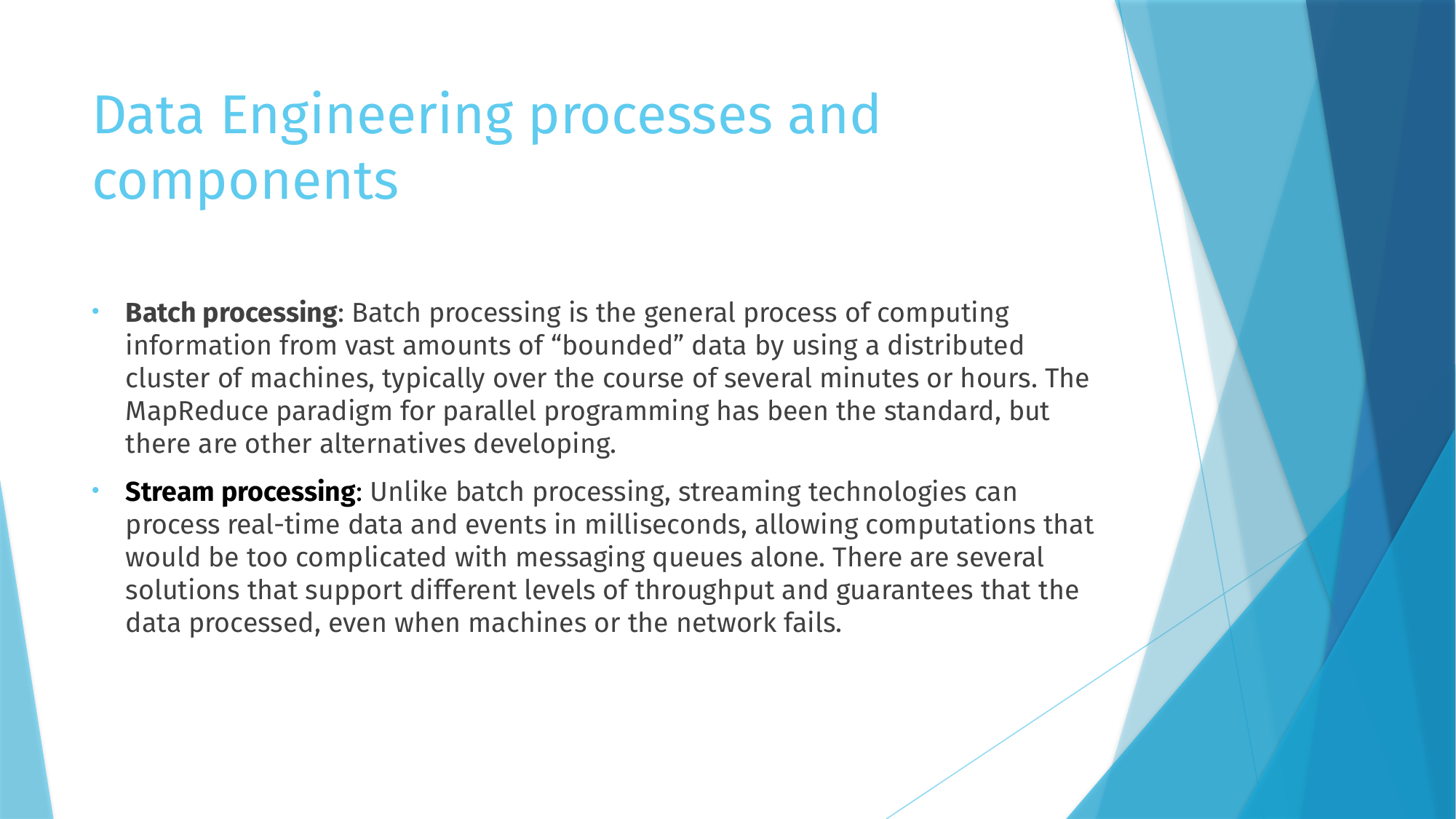

# Data Engineering processes and components
Batch processing: Batch processing is the general process of computing information from vast amounts of “bounded” data by using a distributed cluster of machines, typically over the course of several minutes or hours. The MapReduce paradigm for parallel programming has been the standard, but there are other alternatives developing.
Stream processing: Unlike batch processing, streaming technologies can process real-time data and events in milliseconds, allowing computations that would be too complicated with messaging queues alone. There are several solutions that support different levels of throughput and guarantees that the data processed, even when machines or the network fails.